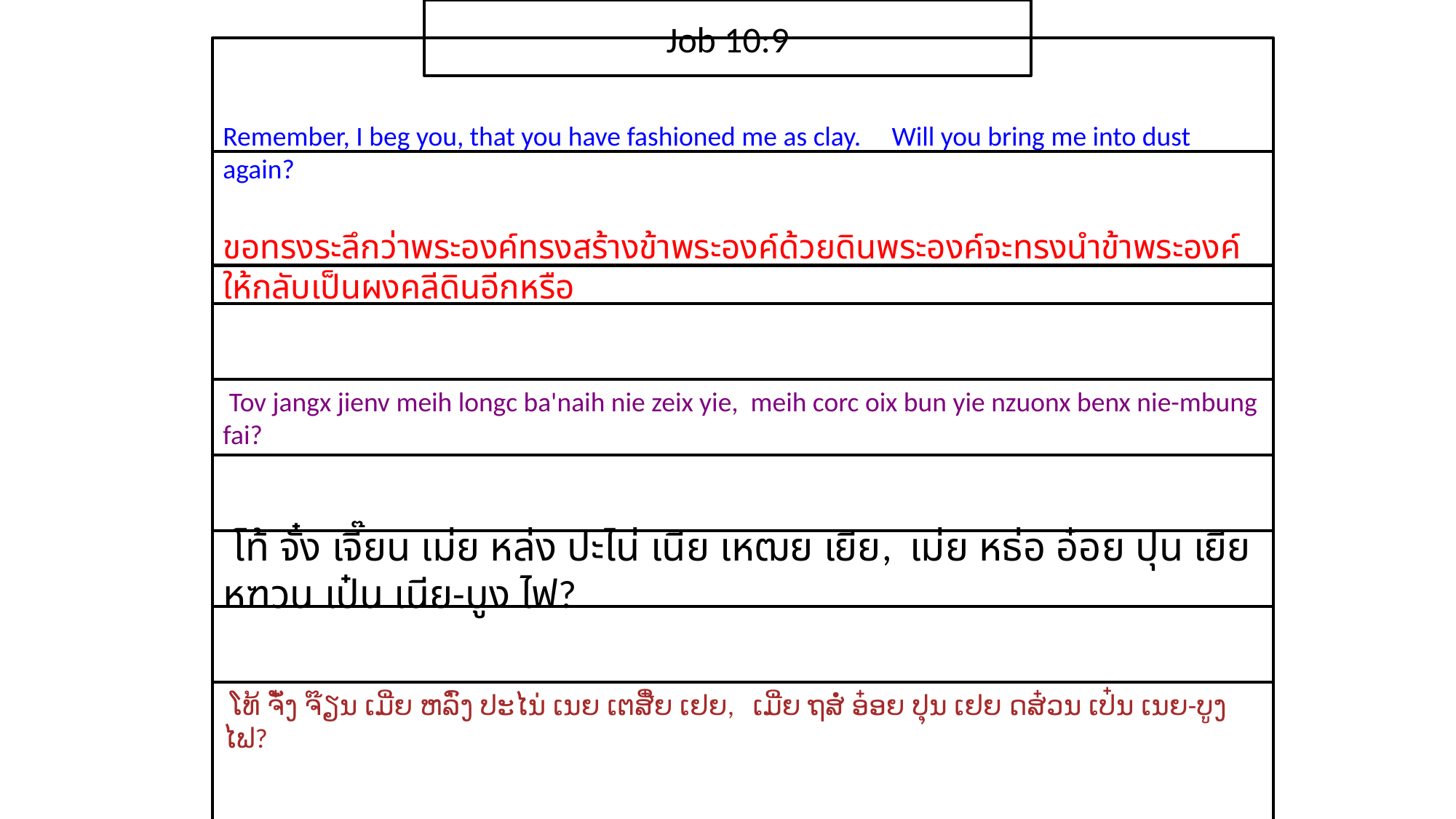

Job 10:9
Remember, I beg you, that you have fashioned me as clay.     Will you bring me into dust again?
ขอ​ทรง​ระลึก​ว่า​พระ​องค์​ทรง​สร้าง​ข้า​พระ​องค์​ด้วย​ดิน​พระ​องค์​จะ​ทรง​นำ​ข้า​พระ​องค์​ให้​กลับ​เป็น​ผง​คลี​ดิน​อีก​หรือ
 Tov jangx jienv meih longc ba'naih nie zeix yie,  meih corc oix bun yie nzuonx benx nie-mbung fai?
 โท้ จั๋ง เจี๊ยน เม่ย หล่ง ปะไน่ เนีย เหฒย เยีย,  เม่ย หธ่อ อ๋อย ปุน เยีย หฑวน เป๋น เนีย-บูง ไฟ?
 ໂທ້ ຈັ໋ງ ຈ໊ຽນ ເມີ່ຍ ຫລົ່ງ ປະໄນ່ ເນຍ ເຕສີ໋ຍ ເຢຍ,   ເມີ່ຍ ຖສໍ່ ອ໋ອຍ ປຸນ ເຢຍ ດສ໋ວນ ເປ໋ນ ເນຍ-ບູງ ໄຟ?